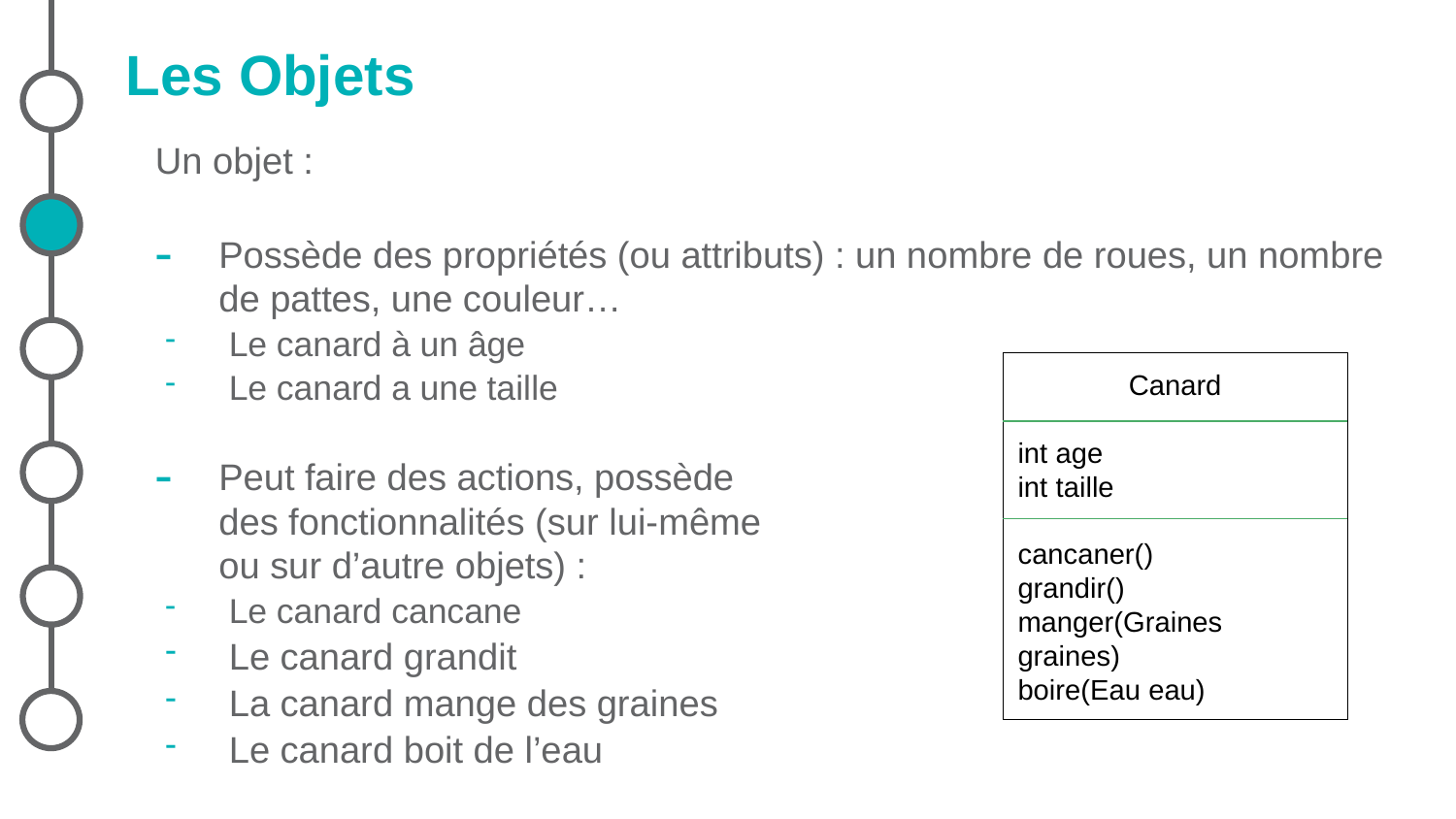

# Les Objets

Un objet :

Possède des propriétés (ou attributs) : un nombre de roues, un nombre de pattes, une couleur…
Le canard à un âge
Le canard a une taille

Peut faire des actions, possède
des fonctionnalités (sur lui-même
ou sur d’autre objets) :
Le canard cancane
Le canard grandit
La canard mange des graines
Le canard boit de l’eau

Canard

int age
int taille

cancaner()
grandir()
manger(Graines graines)
boire(Eau eau)